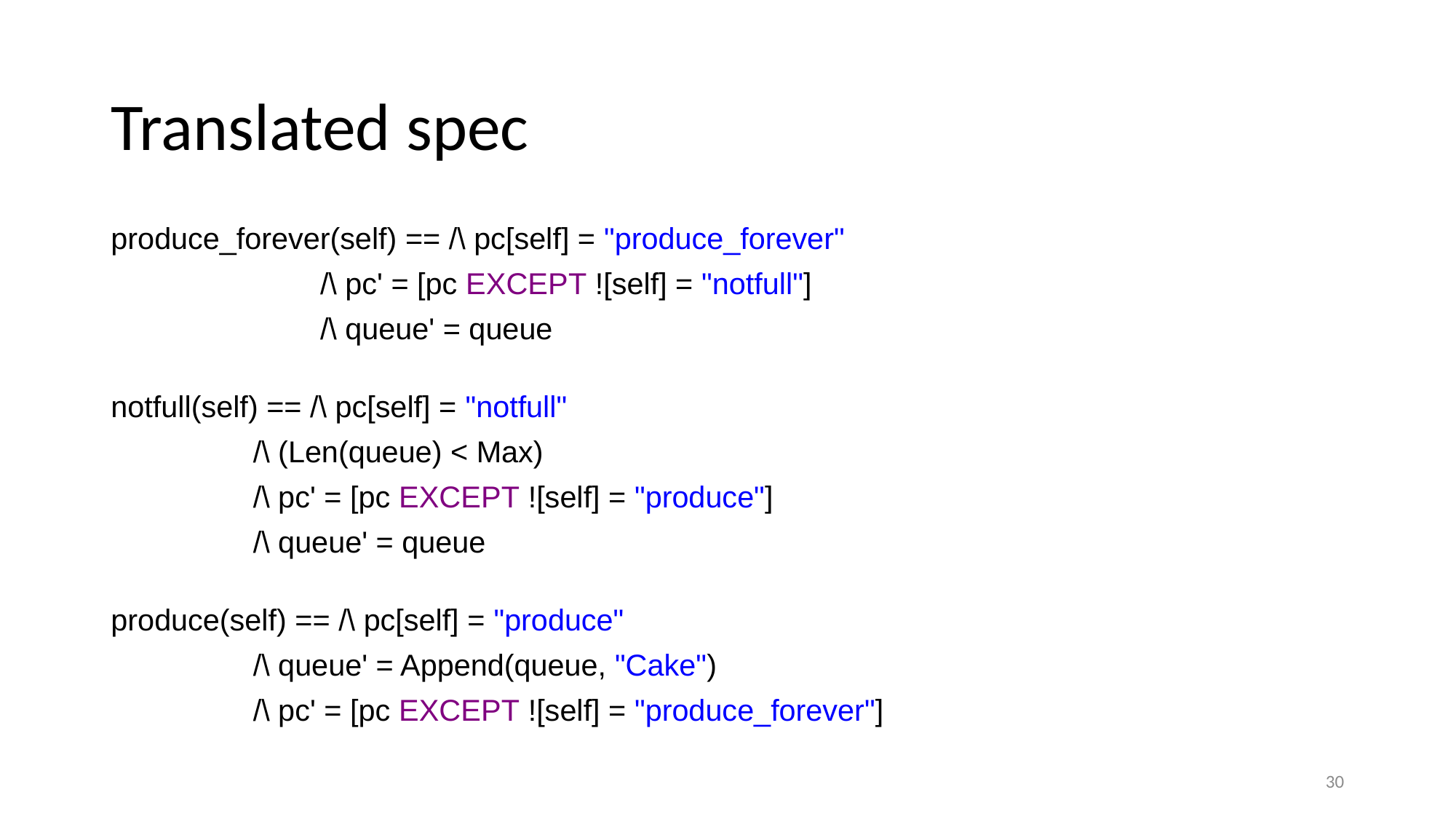

# Translated spec
produce_forever(self) == /\ pc[self] = "produce_forever"
                         /\ pc' = [pc EXCEPT ![self] = "notfull"]
                         /\ queue' = queue
notfull(self) == /\ pc[self] = "notfull"
                 /\ (Len(queue) < Max)
                 /\ pc' = [pc EXCEPT ![self] = "produce"]
                 /\ queue' = queue
produce(self) == /\ pc[self] = "produce"
                 /\ queue' = Append(queue, "Cake")
                 /\ pc' = [pc EXCEPT ![self] = "produce_forever"]
30